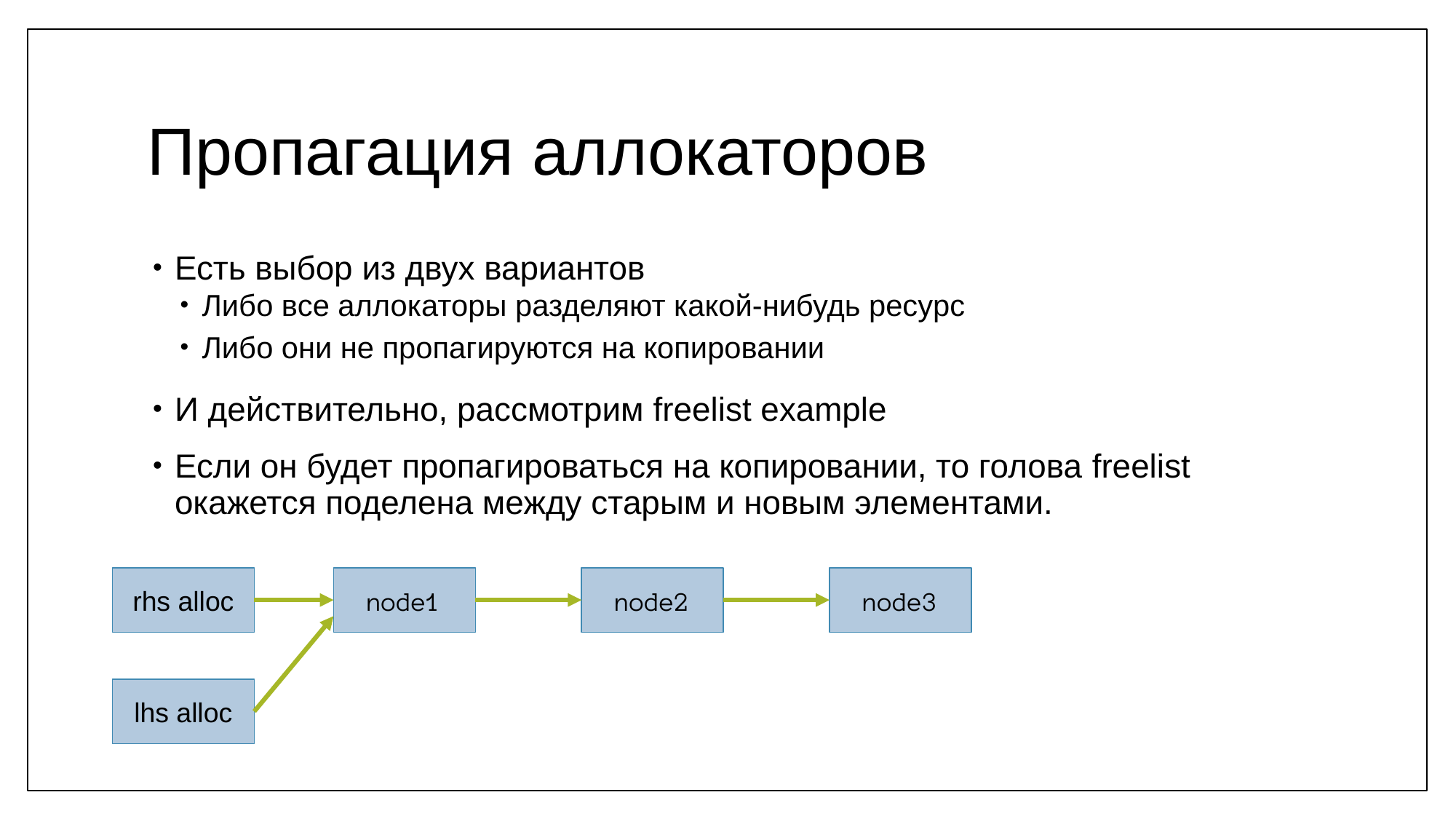

# Пропагация аллокаторов
Есть выбор из двух вариантов
Либо все аллокаторы разделяют какой-нибудь ресурс
Либо они не пропагируются на копировании
И действительно, рассмотрим freelist example
Если он будет пропагироваться на копировании, то голова freelist окажется поделена между старым и новым элементами.
rhs alloc
node1
node2
node3
lhs alloc